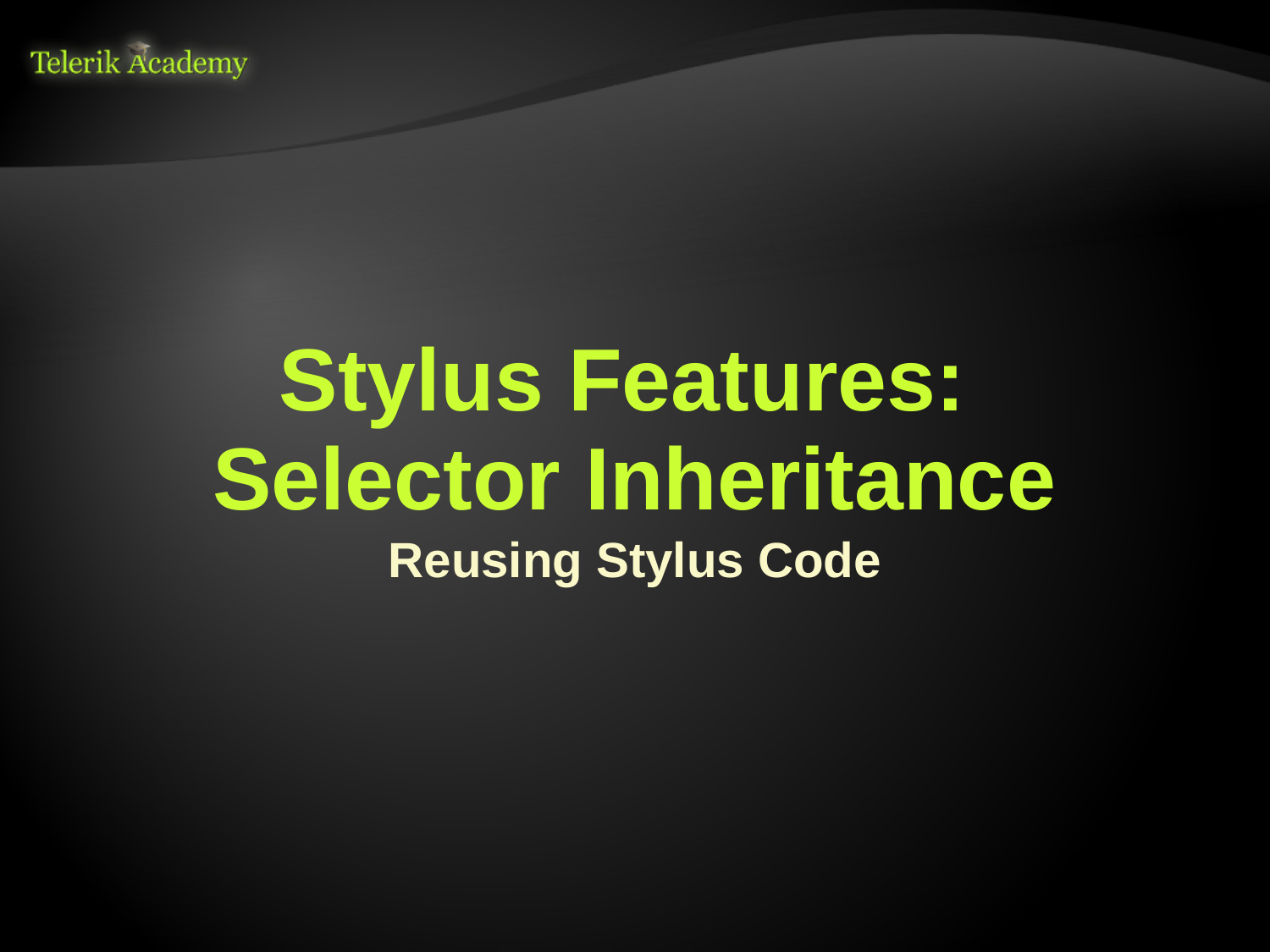

# Stylus Features: Selector Inheritance
Reusing Stylus Code